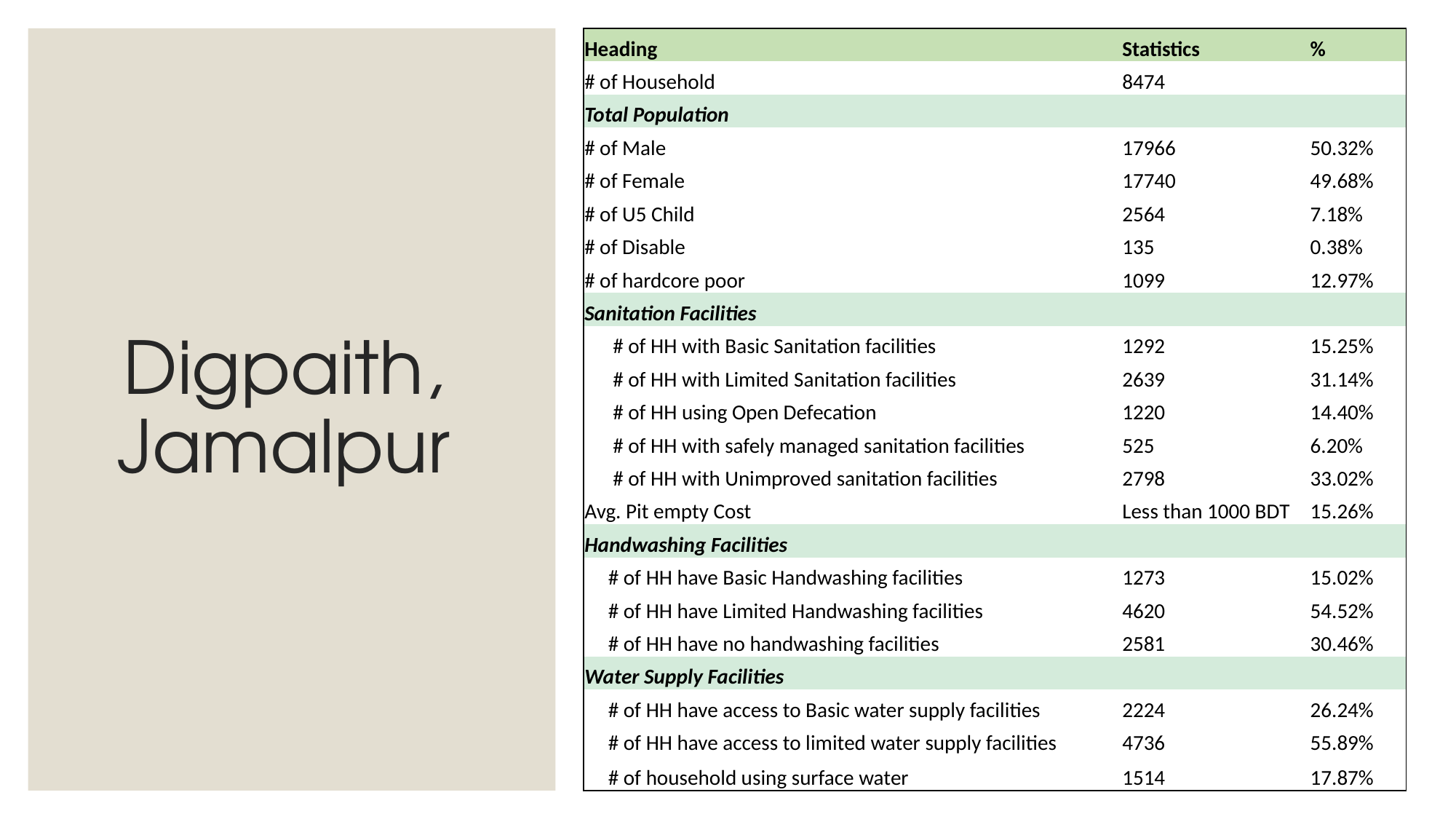

| Heading | Statistics | % |
| --- | --- | --- |
| # of Household | 8474 |  |
| Total Population |  |  |
| # of Male | 17966 | 50.32% |
| # of Female | 17740 | 49.68% |
| # of U5 Child | 2564 | 7.18% |
| # of Disable | 135 | 0.38% |
| # of hardcore poor | 1099 | 12.97% |
| Sanitation Facilities |  |  |
| # of HH with Basic Sanitation facilities | 1292 | 15.25% |
| # of HH with Limited Sanitation facilities | 2639 | 31.14% |
| # of HH using Open Defecation | 1220 | 14.40% |
| # of HH with safely managed sanitation facilities | 525 | 6.20% |
| # of HH with Unimproved sanitation facilities | 2798 | 33.02% |
| Avg. Pit empty Cost | Less than 1000 BDT | 15.26% |
| Handwashing Facilities |  |  |
| # of HH have Basic Handwashing facilities | 1273 | 15.02% |
| # of HH have Limited Handwashing facilities | 4620 | 54.52% |
| # of HH have no handwashing facilities | 2581 | 30.46% |
| Water Supply Facilities |  |  |
| # of HH have access to Basic water supply facilities | 2224 | 26.24% |
| # of HH have access to limited water supply facilities | 4736 | 55.89% |
| # of household using surface water | 1514 | 17.87% |

# Digpaith, Jamalpur